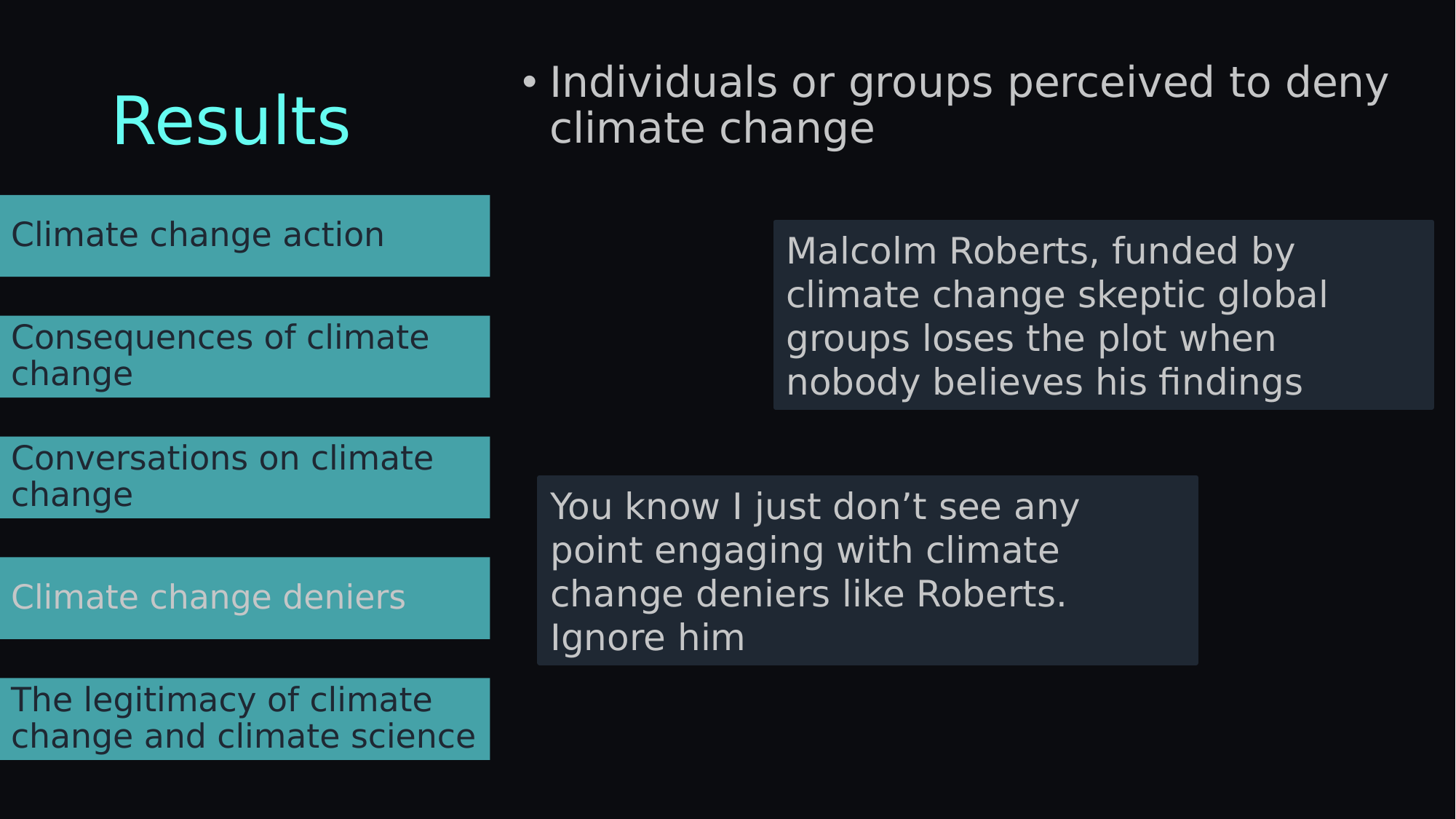

# Results
Individuals or groups perceived to deny climate change
Climate change action

Malcolm Roberts, funded by climate change skeptic global groups loses the plot when nobody believes his findings

Consequences of climate change

Conversations on climate change
You know I just don’t see any point engaging with climate change deniers like Roberts.
Ignore him

Climate change deniers

The legitimacy of climate change and climate science